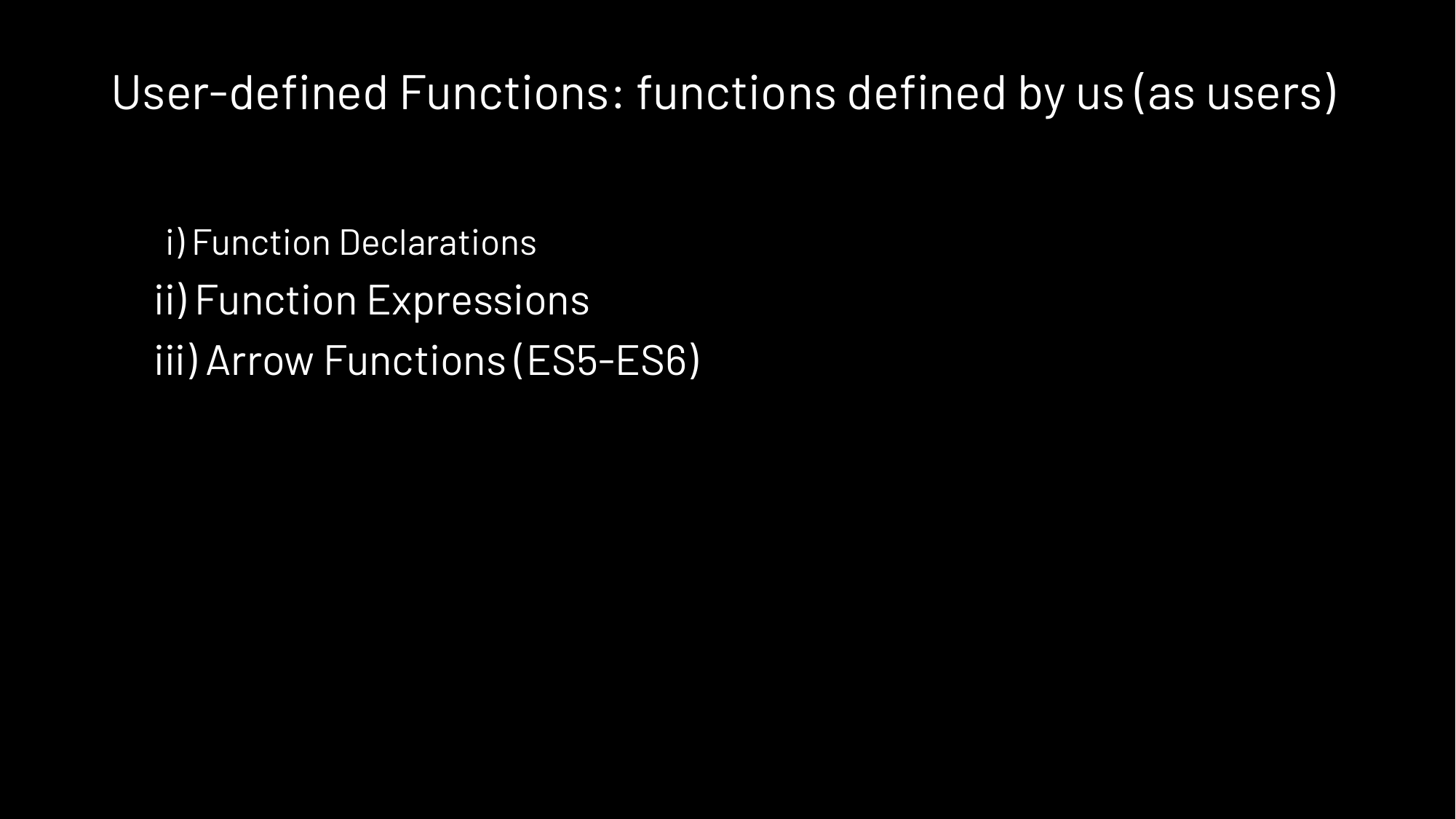

# User-defined Functions: functions defined by us (as users)
i) Function Declarations
     ii) Function Expressions
     iii) Arrow Functions (ES5-ES6)